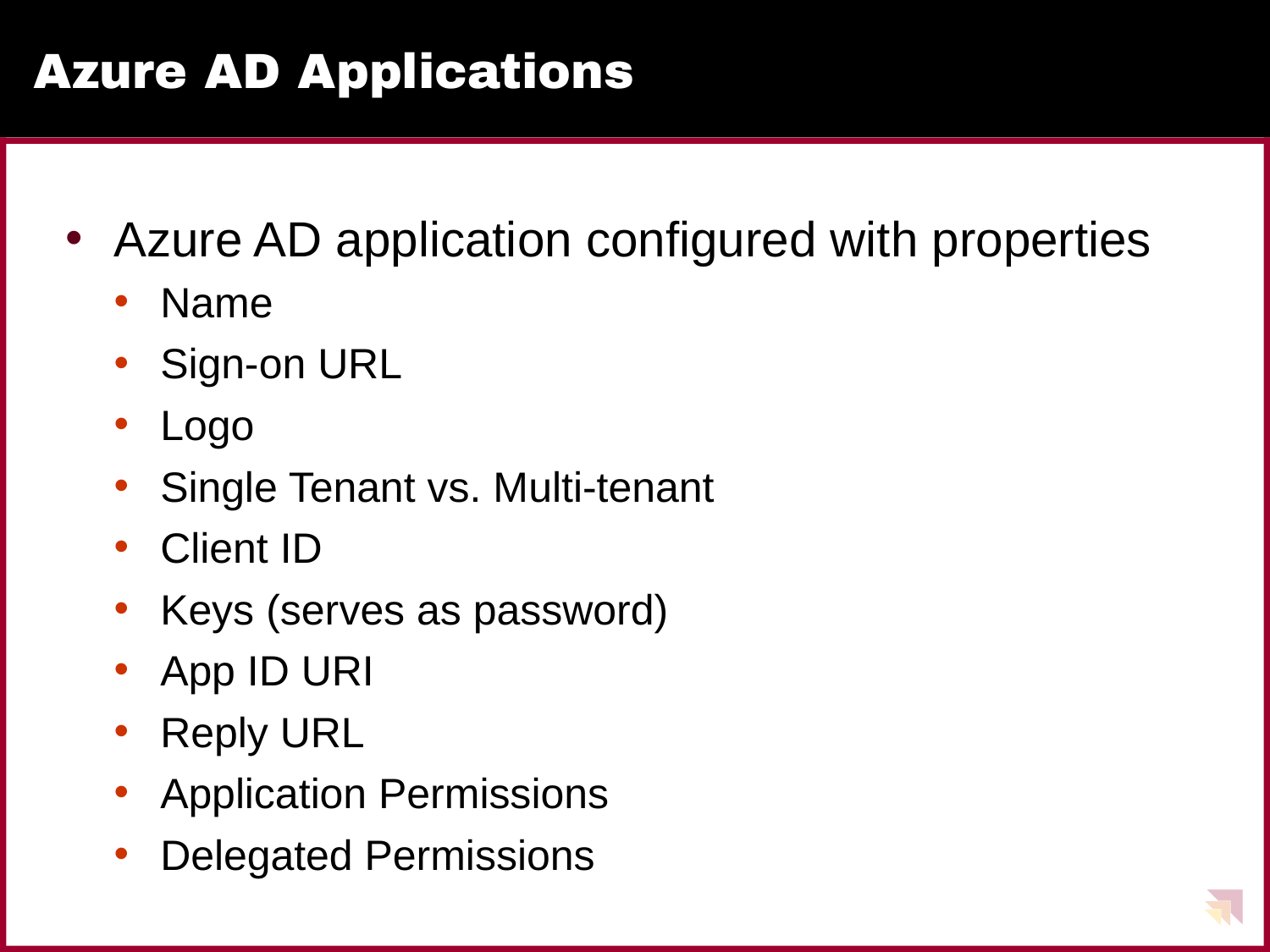

# Azure AD Applications
Azure AD application configured with properties
Name
Sign-on URL
Logo
Single Tenant vs. Multi-tenant
Client ID
Keys (serves as password)
App ID URI
Reply URL
Application Permissions
Delegated Permissions